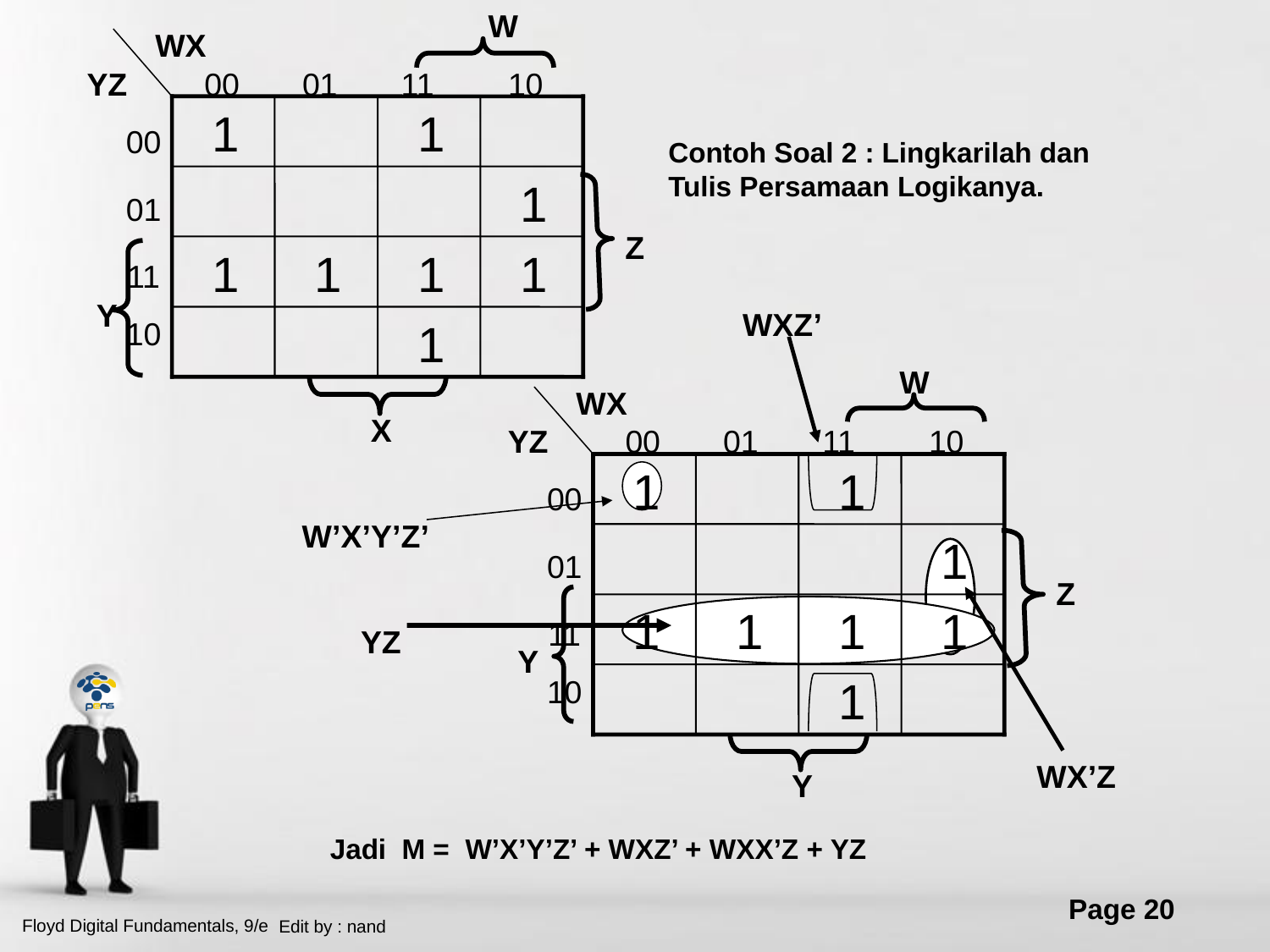

W

WX

YZ
00
01
11
10
  1

  1

00
Contoh Soal 2 : Lingkarilah dan
Tulis Persamaan Logikanya.

  1

01
Z
  1

  1
  1
  1

11
Y
WXZ’

  1

10

W

WX

X
YZ
00
01
11
10

  1

  1

00

W’X’Y’Z’

  1

01
Z

  1

  1
  1
  1

11
YZ

Y

  1

10

WX’Z
Y
Jadi  M =  W’X’Y’Z’ + WXZ’ + WXX’Z + YZ